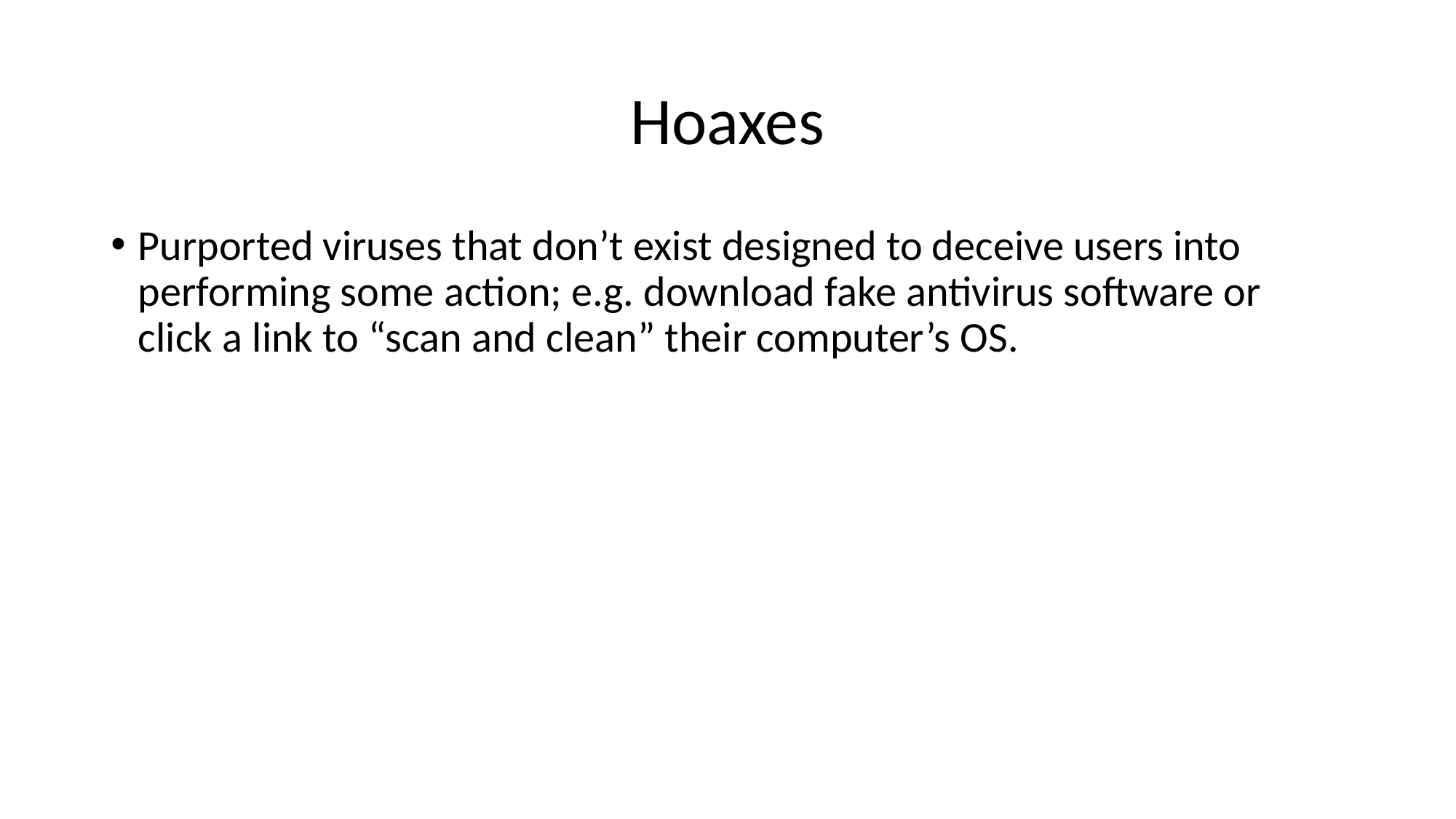

# Hoaxes
Purported viruses that don’t exist designed to deceive users into performing some action; e.g. download fake antivirus software or click a link to “scan and clean” their computer’s OS.